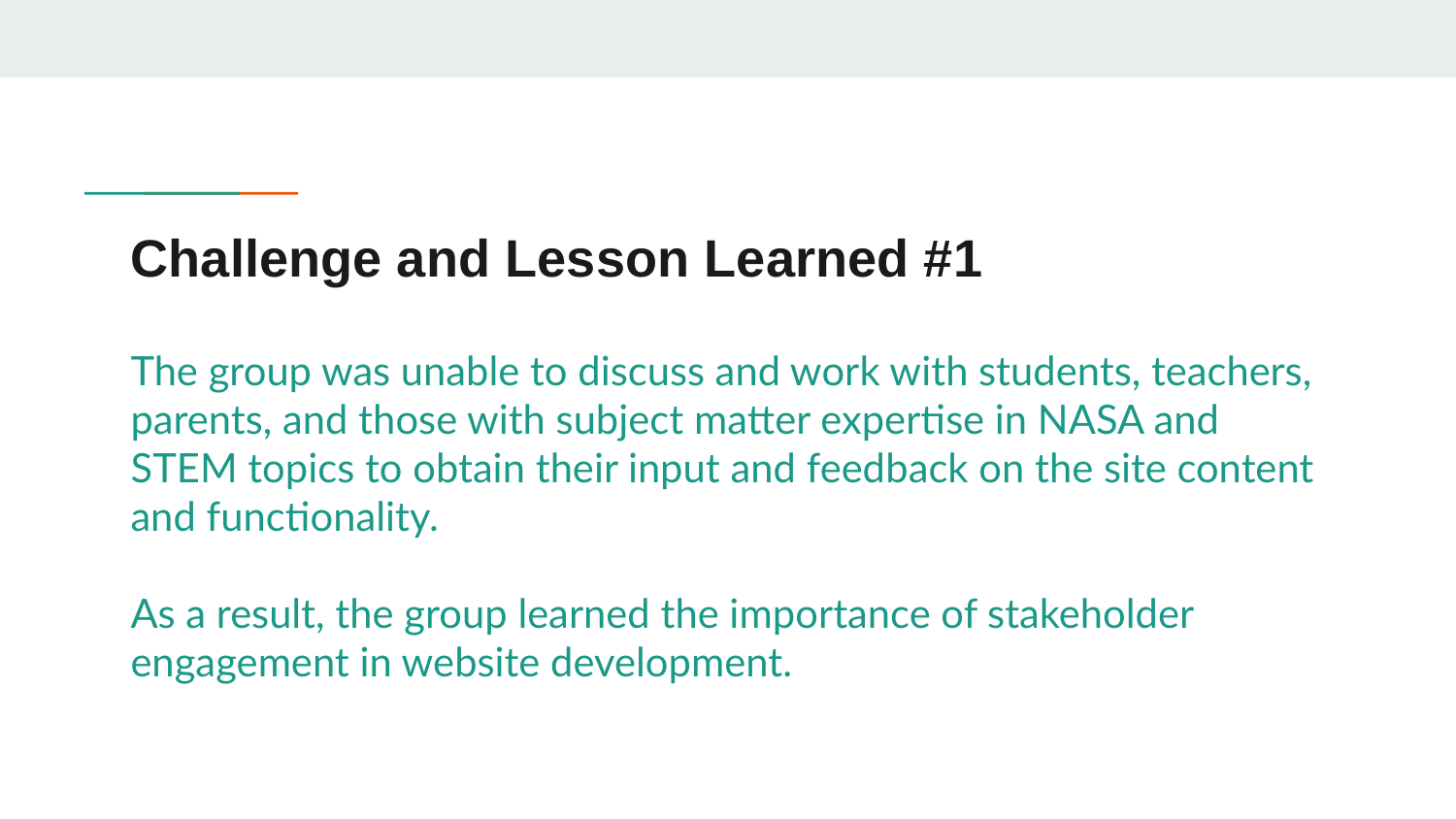

# Challenge and Lesson Learned #1
The group was unable to discuss and work with students, teachers, parents, and those with subject matter expertise in NASA and STEM topics to obtain their input and feedback on the site content and functionality.

As a result, the group learned the importance of stakeholder engagement in website development.